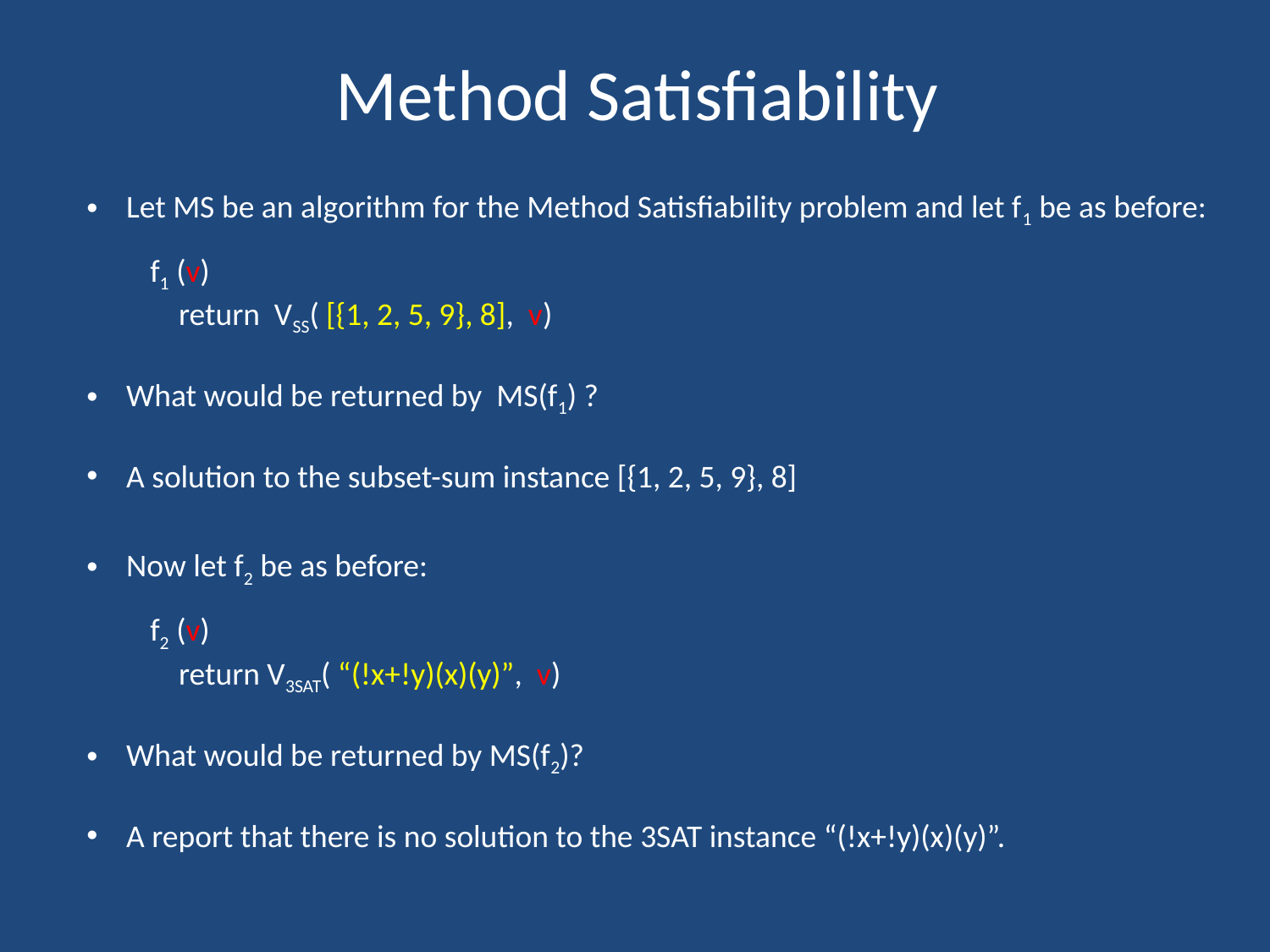

# Method Satisfiability
Let MS be an algorithm for the Method Satisfiability problem and let f1 be as before:

f1 (v)
    return  VSS( [{1, 2, 5, 9}, 8],  v)

What would be returned by  MS(f1) ?

A solution to the subset-sum instance [{1, 2, 5, 9}, 8]

Now let f2 be as before:

f2 (v)
    return V3SAT( “(!x+!y)(x)(y)”,  v)

What would be returned by MS(f2)?

A report that there is no solution to the 3SAT instance “(!x+!y)(x)(y)”.